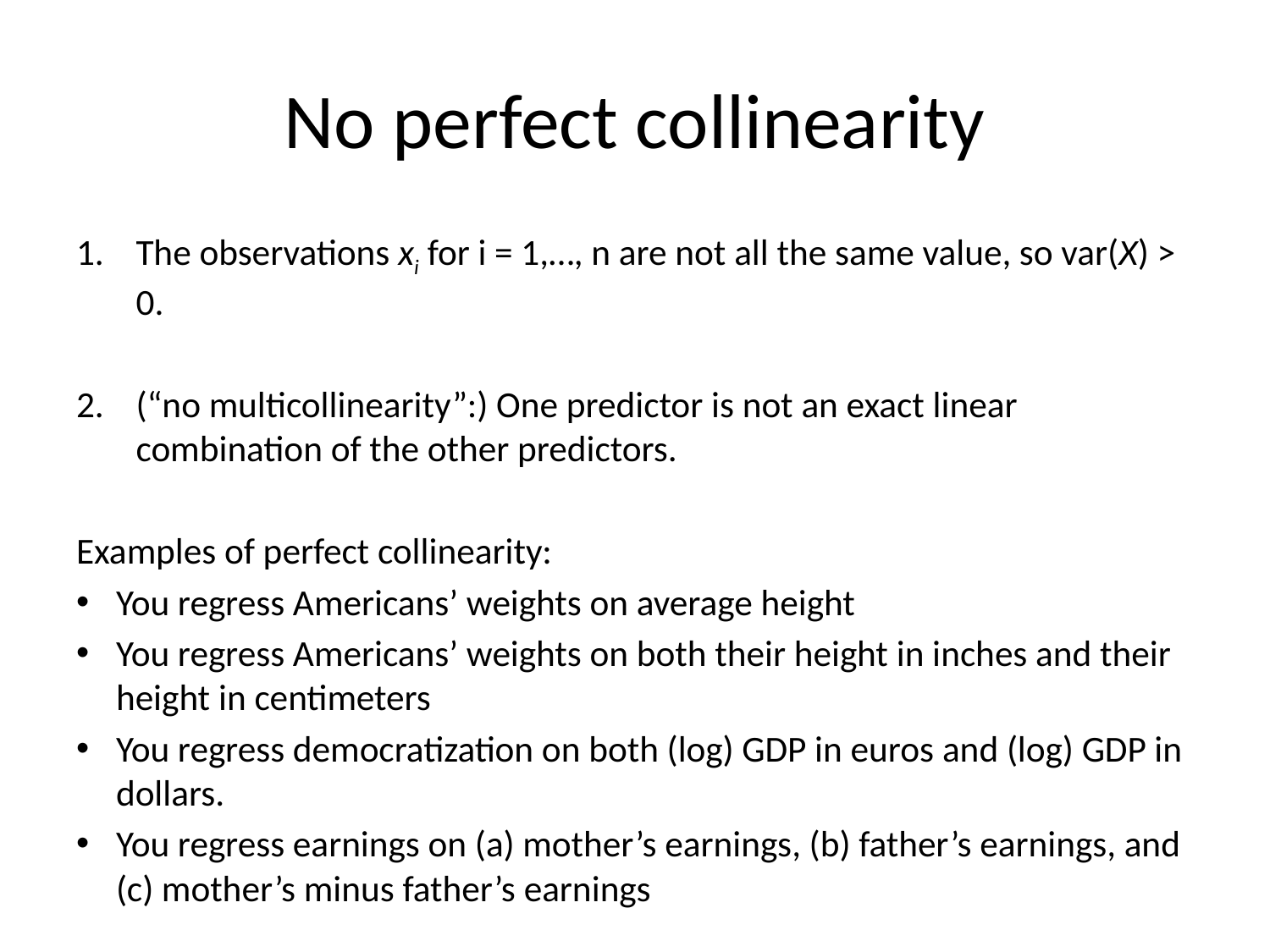

# No perfect collinearity
The observations xi for i = 1,…, n are not all the same value, so var(X) > 0.

(“no multicollinearity”:) One predictor is not an exact linear combination of the other predictors.

Examples of perfect collinearity:
You regress Americans’ weights on average height
You regress Americans’ weights on both their height in inches and their height in centimeters
You regress democratization on both (log) GDP in euros and (log) GDP in dollars.
You regress earnings on (a) mother’s earnings, (b) father’s earnings, and (c) mother’s minus father’s earnings